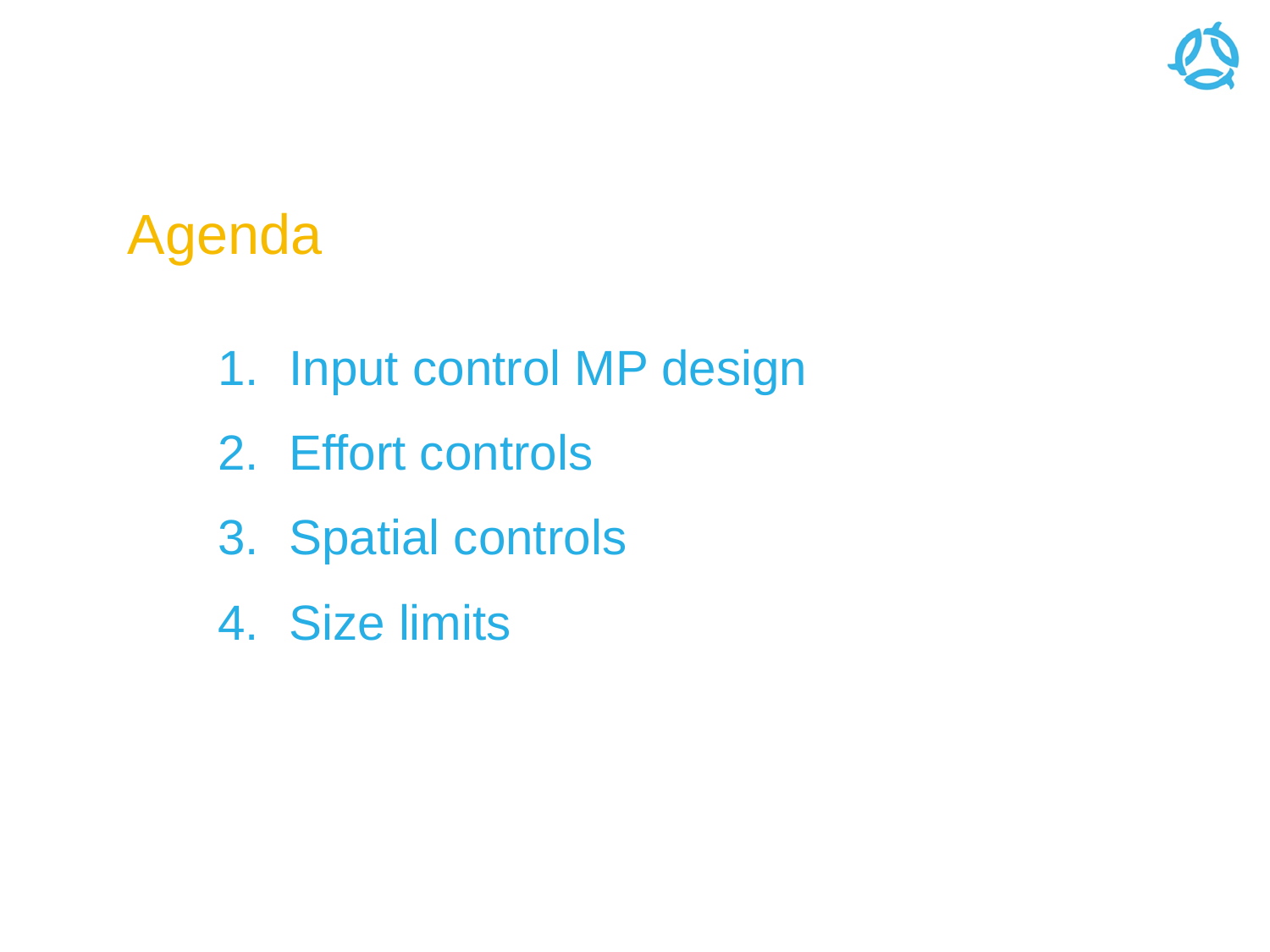

# Agenda
Input control MP design
Effort controls
Spatial controls
Size limits